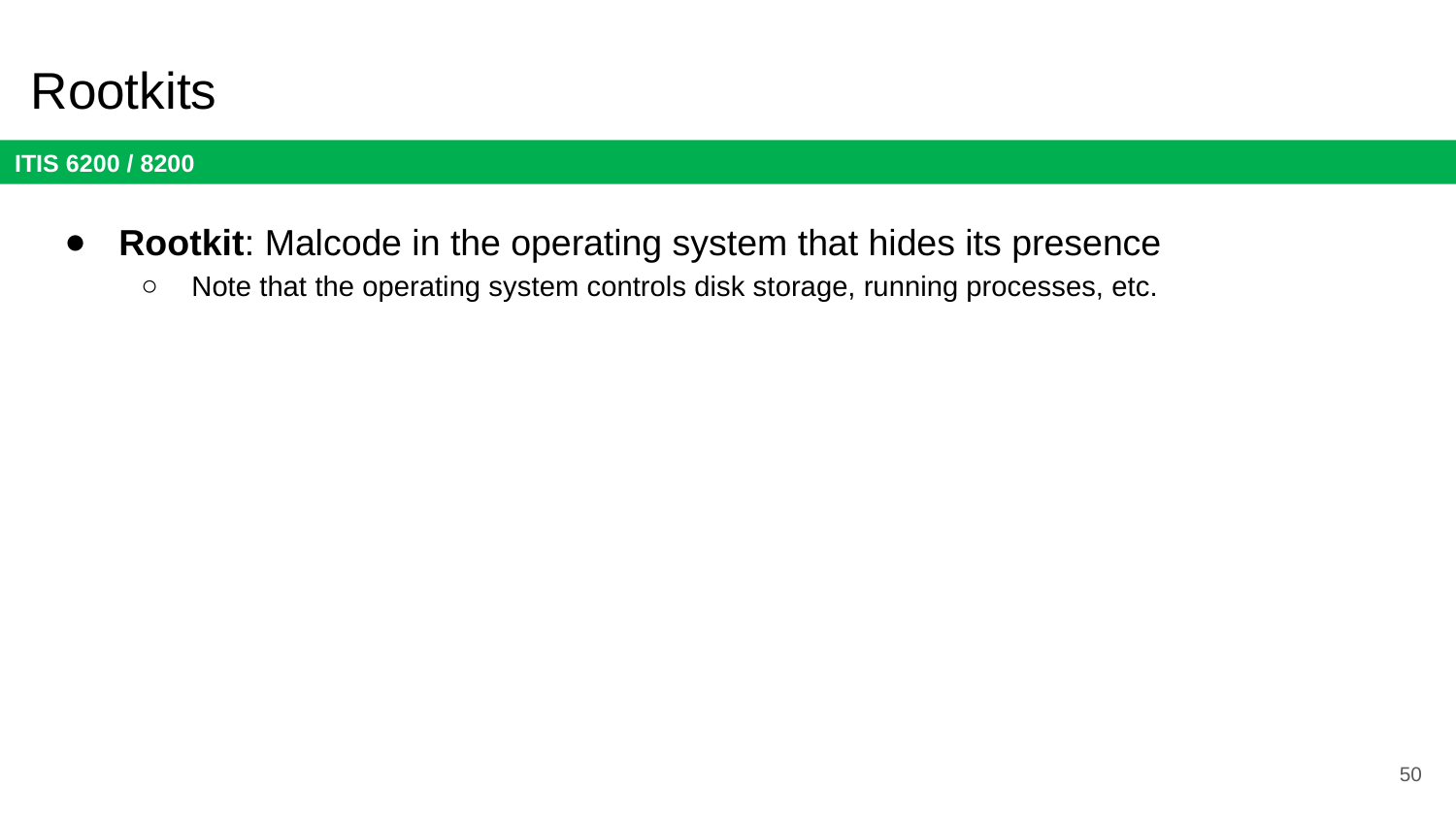

# Rootkits
Rootkit: Malcode in the operating system that hides its presence
Note that the operating system controls disk storage, running processes, etc.
50